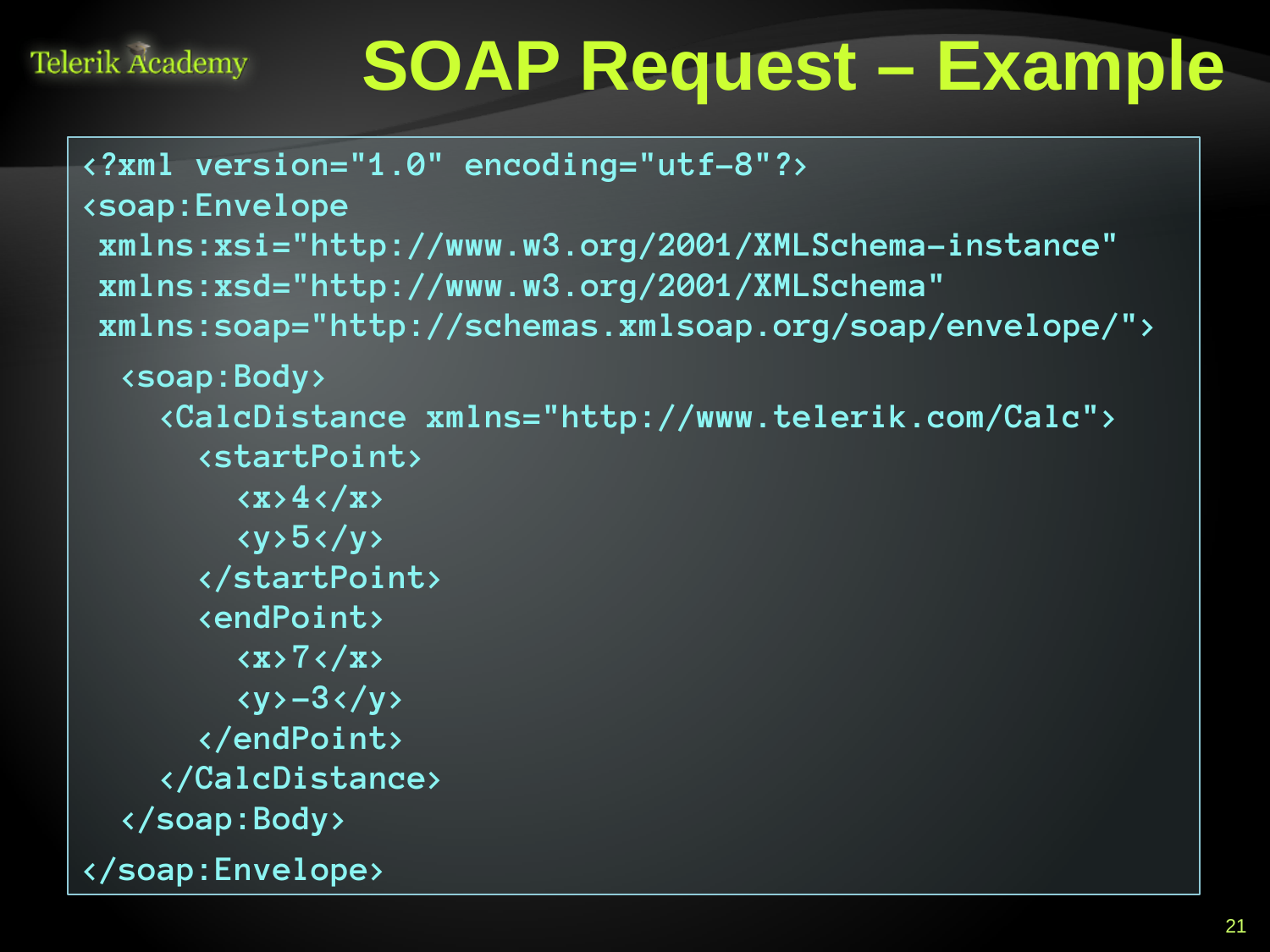

# SOAP Request – Example
<?xml version="1.0" encoding="utf-8"?>
<soap:Envelope
 xmlns:xsi="http://www.w3.org/2001/XMLSchema-instance"
 xmlns:xsd="http://www.w3.org/2001/XMLSchema"
 xmlns:soap="http://schemas.xmlsoap.org/soap/envelope/">
  <soap:Body>
    <CalcDistance xmlns="http://www.telerik.com/Calc">
      <startPoint>
        <x>4</x>
        <y>5</y>
      </startPoint>
      <endPoint>
        <x>7</x>
        <y>-3</y>
      </endPoint>
    </CalcDistance>
  </soap:Body>
</soap:Envelope>
21